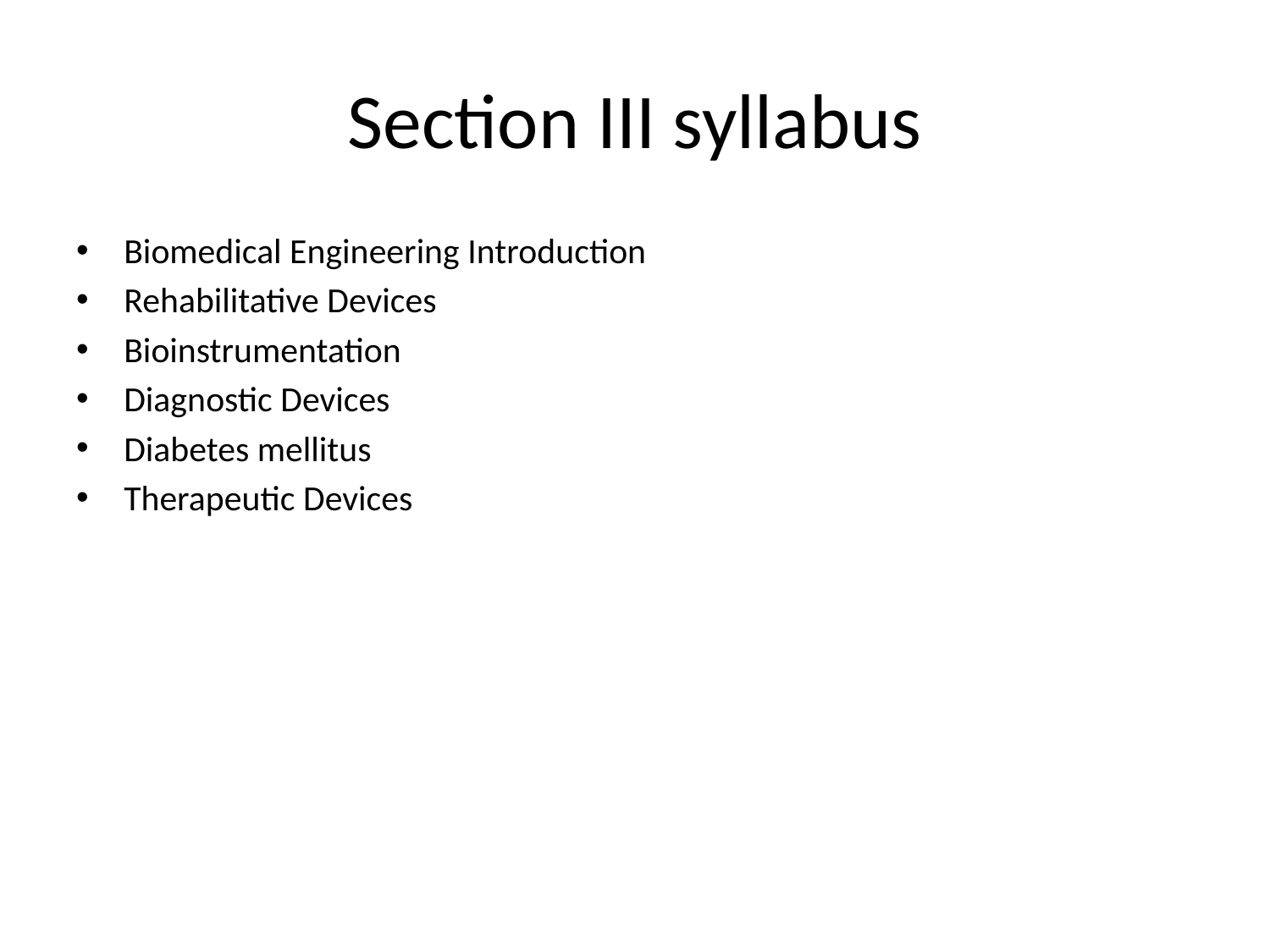

# Section III syllabus
Biomedical Engineering Introduction
Rehabilitative Devices
Bioinstrumentation
Diagnostic Devices
Diabetes mellitus
Therapeutic Devices